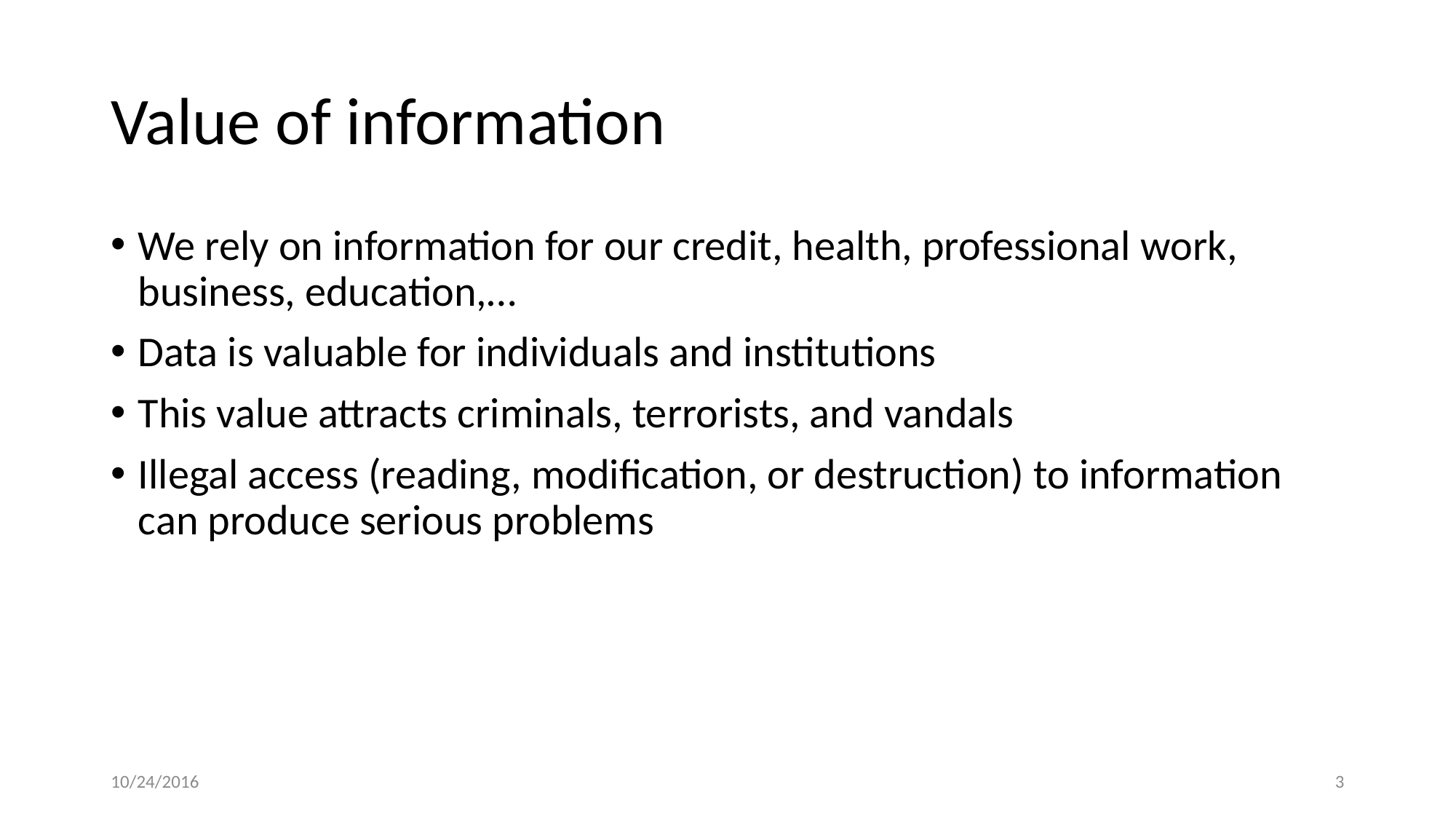

Value of information
We rely on information for our credit, health, professional work, business, education,…
Data is valuable for individuals and institutions
This value attracts criminals, terrorists, and vandals
Illegal access (reading, modification, or destruction) to information can produce serious problems
10/24/2016
3